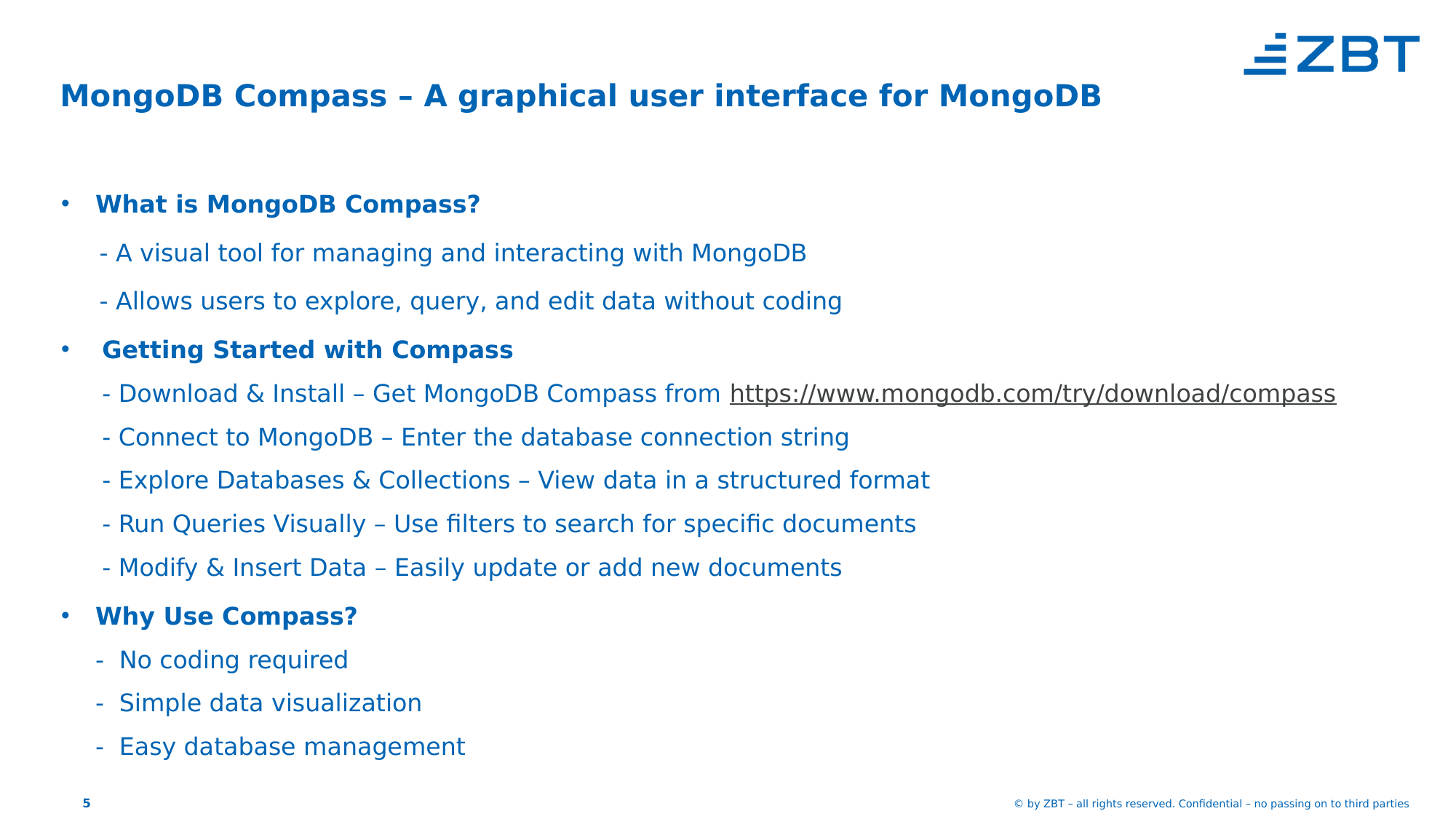

# MongoDB Compass – A graphical user interface for MongoDB
What is MongoDB Compass?
     - A visual tool for managing and interacting with MongoDB
     - Allows users to explore, query, and edit data without coding
Getting Started with Compass
- Download & Install – Get MongoDB Compass from https://www.mongodb.com/try/download/compass
- Connect to MongoDB – Enter the database connection string
- Explore Databases & Collections – View data in a structured format
- Run Queries Visually – Use filters to search for specific documents
- Modify & Insert Data – Easily update or add new documents
Why Use Compass?
-  No coding required
-  Simple data visualization
-  Easy database management